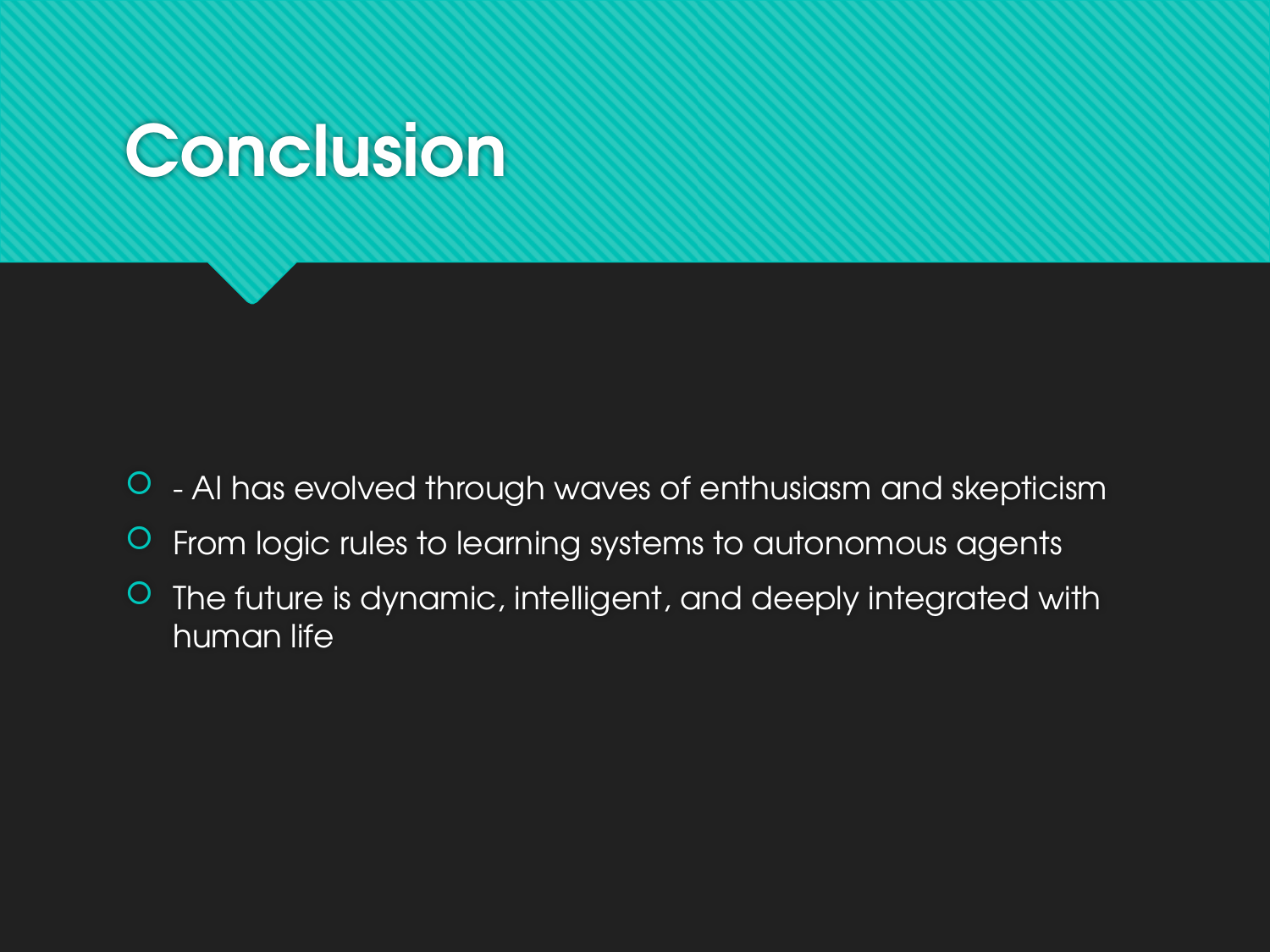

# Conclusion
- AI has evolved through waves of enthusiasm and skepticism
From logic rules to learning systems to autonomous agents
The future is dynamic, intelligent, and deeply integrated with human life